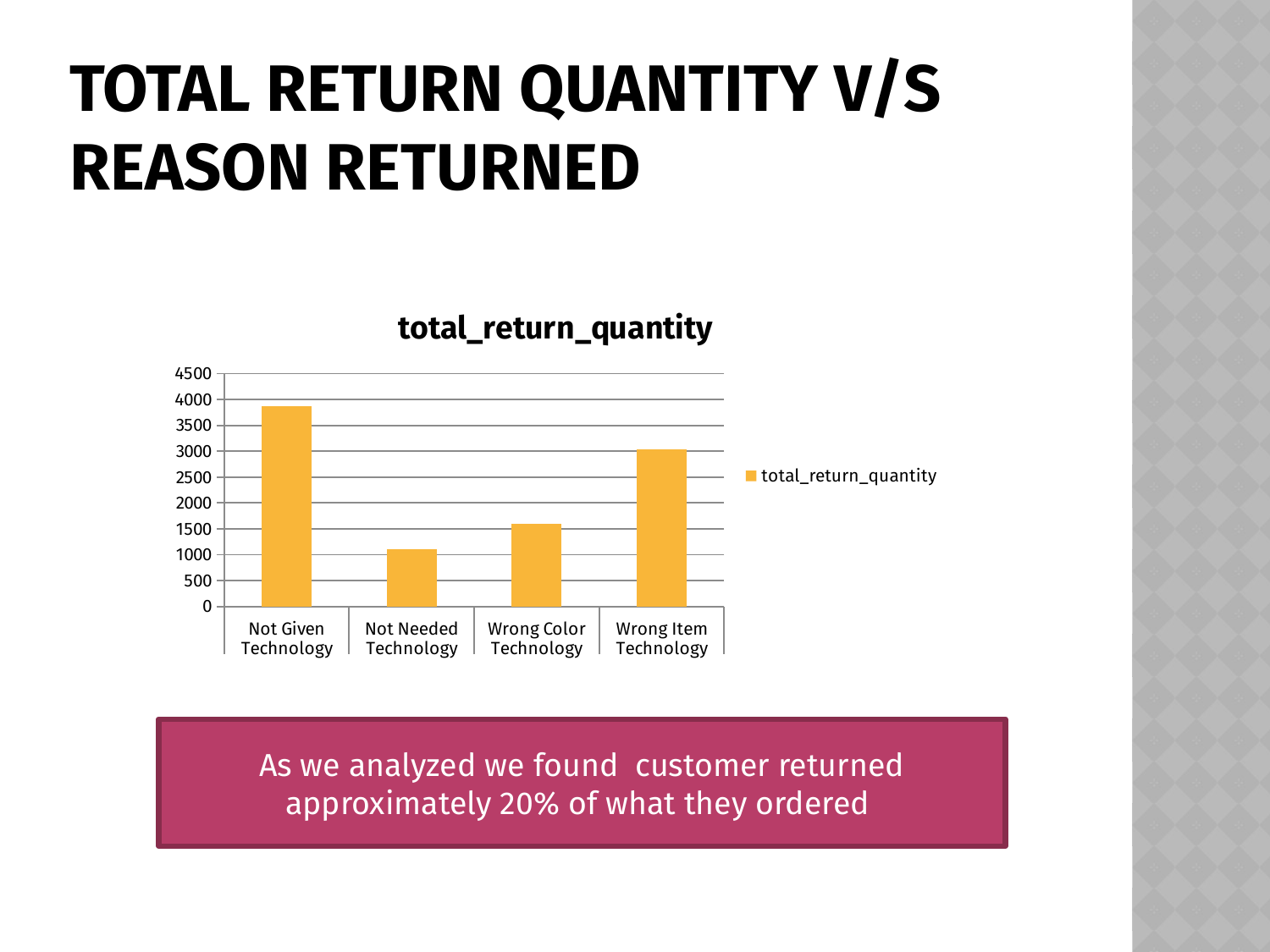

# Total return quantity v/s reason returned

### Chart:

| Category | total_return_quantity |
|---|---|
| Not Given | 3878.0 |
| Not Needed | 1102.0 |
| Wrong Color | 1590.0 |
| Wrong Item | 3033.0 |
As we analyzed we found  customer returned approximately 20% of what they ordered